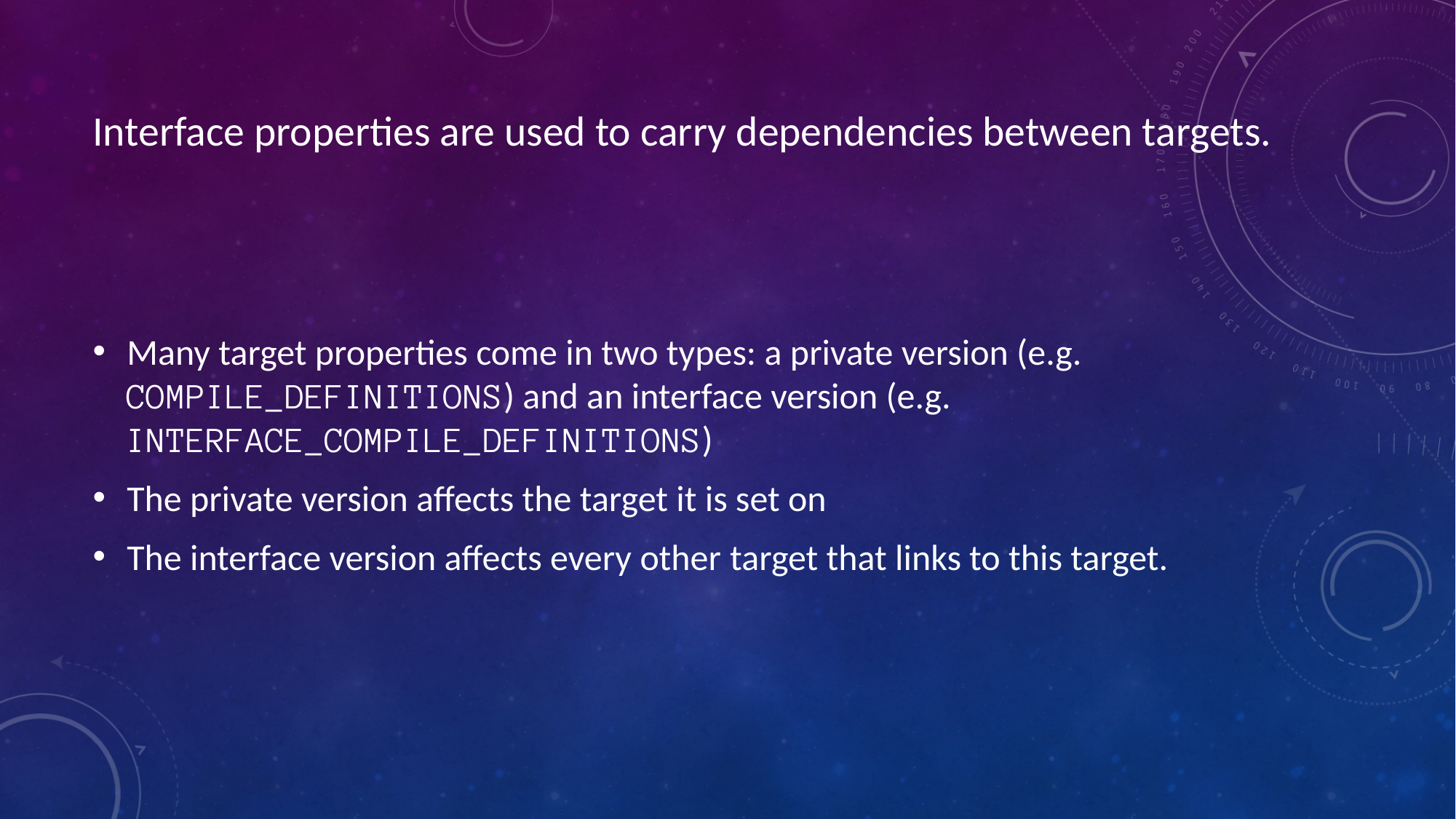

# Interface properties are used to carry dependencies between targets.
Many target properties come in two types: a private version (e.g. COMPILE_DEFINITIONS) and an interface version (e.g. INTERFACE_COMPILE_DEFINITIONS)
The private version affects the target it is set on
The interface version affects every other target that links to this target.